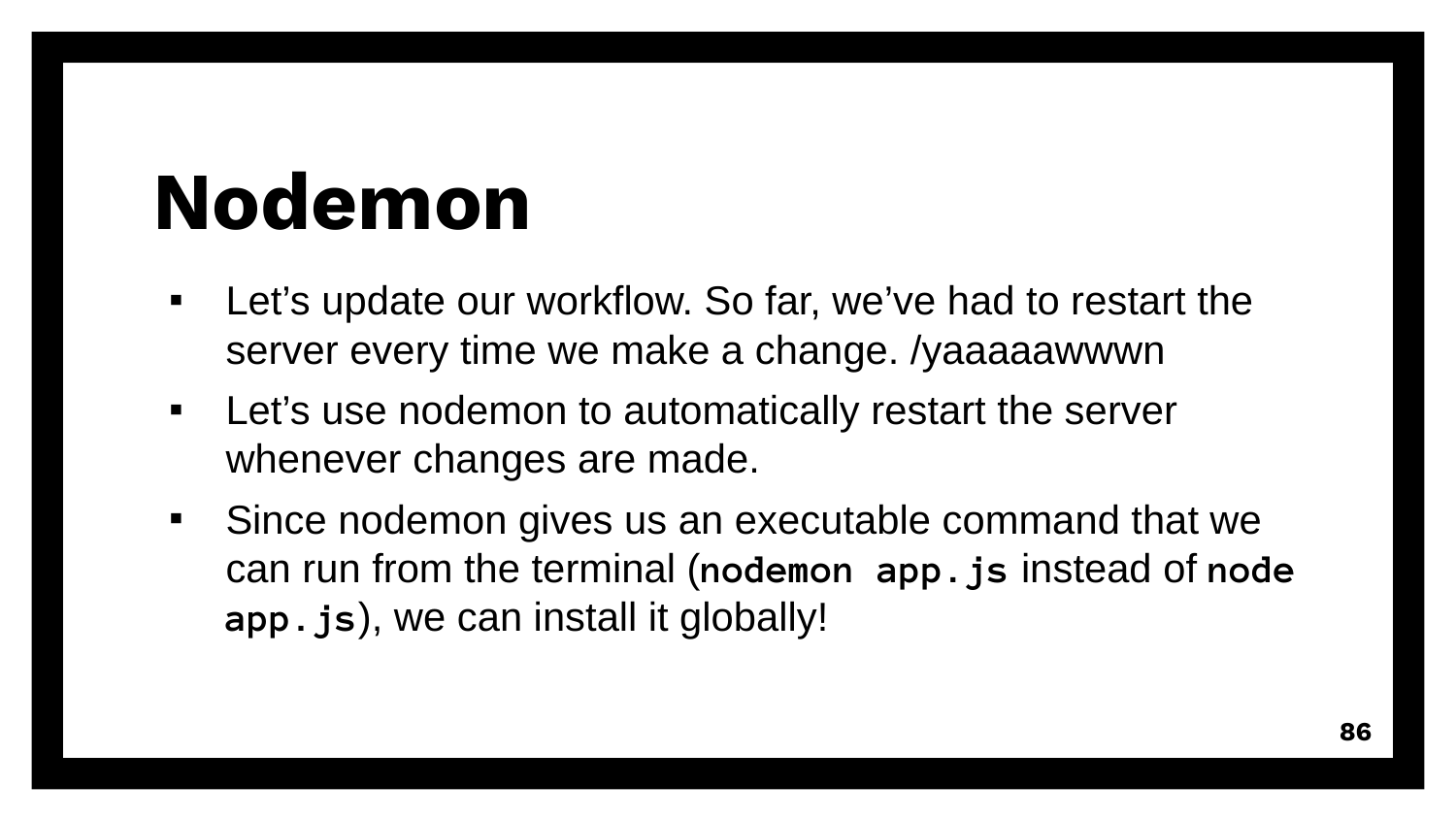

# Nodemon
Let’s update our workflow. So far, we’ve had to restart the server every time we make a change. /yaaaaawwwn
Let’s use nodemon to automatically restart the server whenever changes are made.
Since nodemon gives us an executable command that we can run from the terminal (nodemon app.js instead of node app.js), we can install it globally!
86